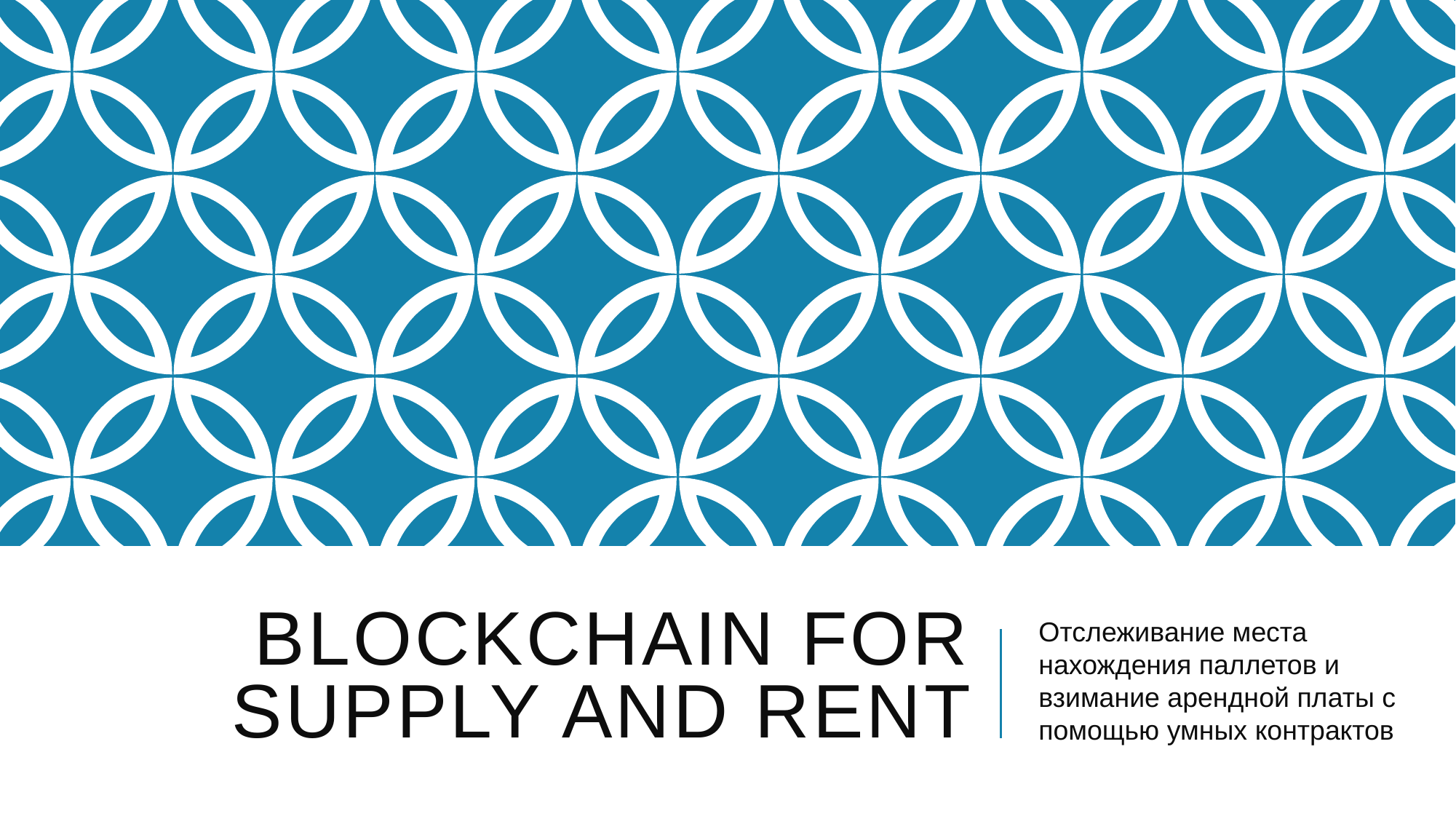

# Blockchain for supply and rent
Отслеживание места нахождения паллетов и взимание арендной платы с помощью умных контрактов